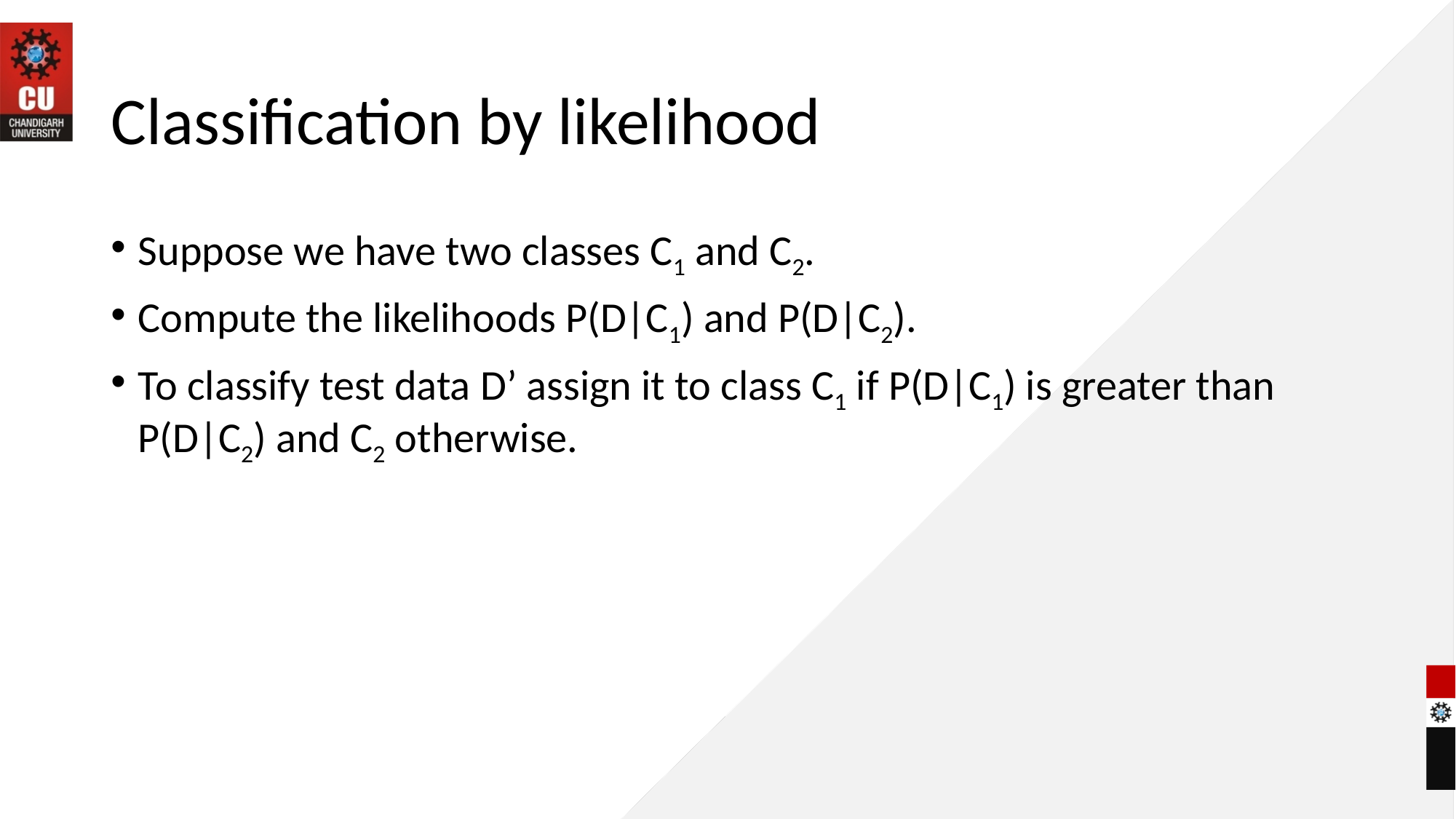

# Classification by likelihood
Suppose we have two classes C1 and C2.
Compute the likelihoods P(D|C1) and P(D|C2).
To classify test data D’ assign it to class C1 if P(D|C1) is greater than P(D|C2) and C2 otherwise.